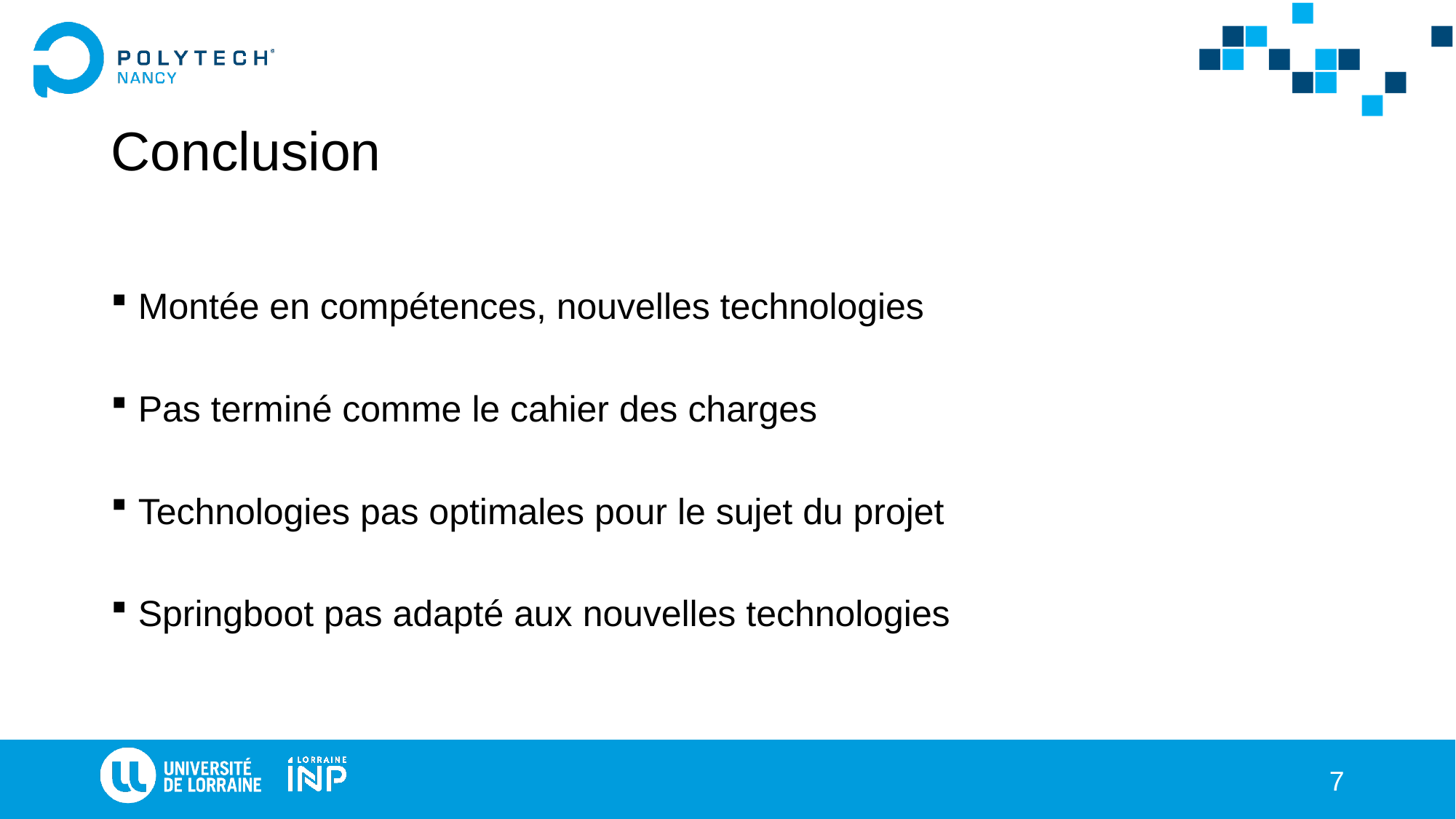

# Conclusion
Montée en compétences, nouvelles technologies
Pas terminé comme le cahier des charges
Technologies pas optimales pour le sujet du projet
Springboot pas adapté aux nouvelles technologies